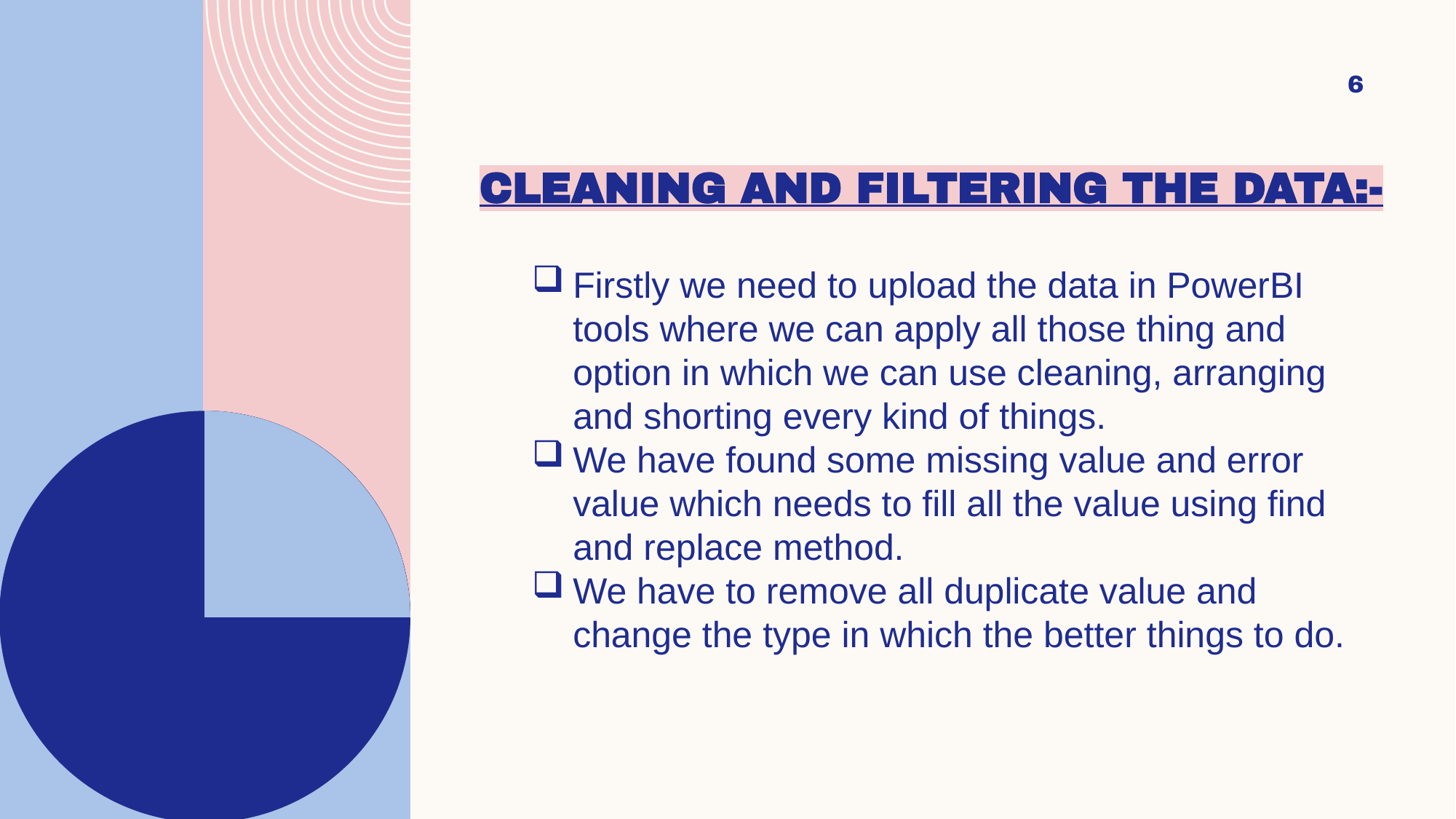

6
# Cleaning And Filtering the data:-
Firstly we need to upload the data in PowerBI tools where we can apply all those thing and option in which we can use cleaning, arranging and shorting every kind of things.
We have found some missing value and error value which needs to fill all the value using find and replace method.
We have to remove all duplicate value and change the type in which the better things to do.